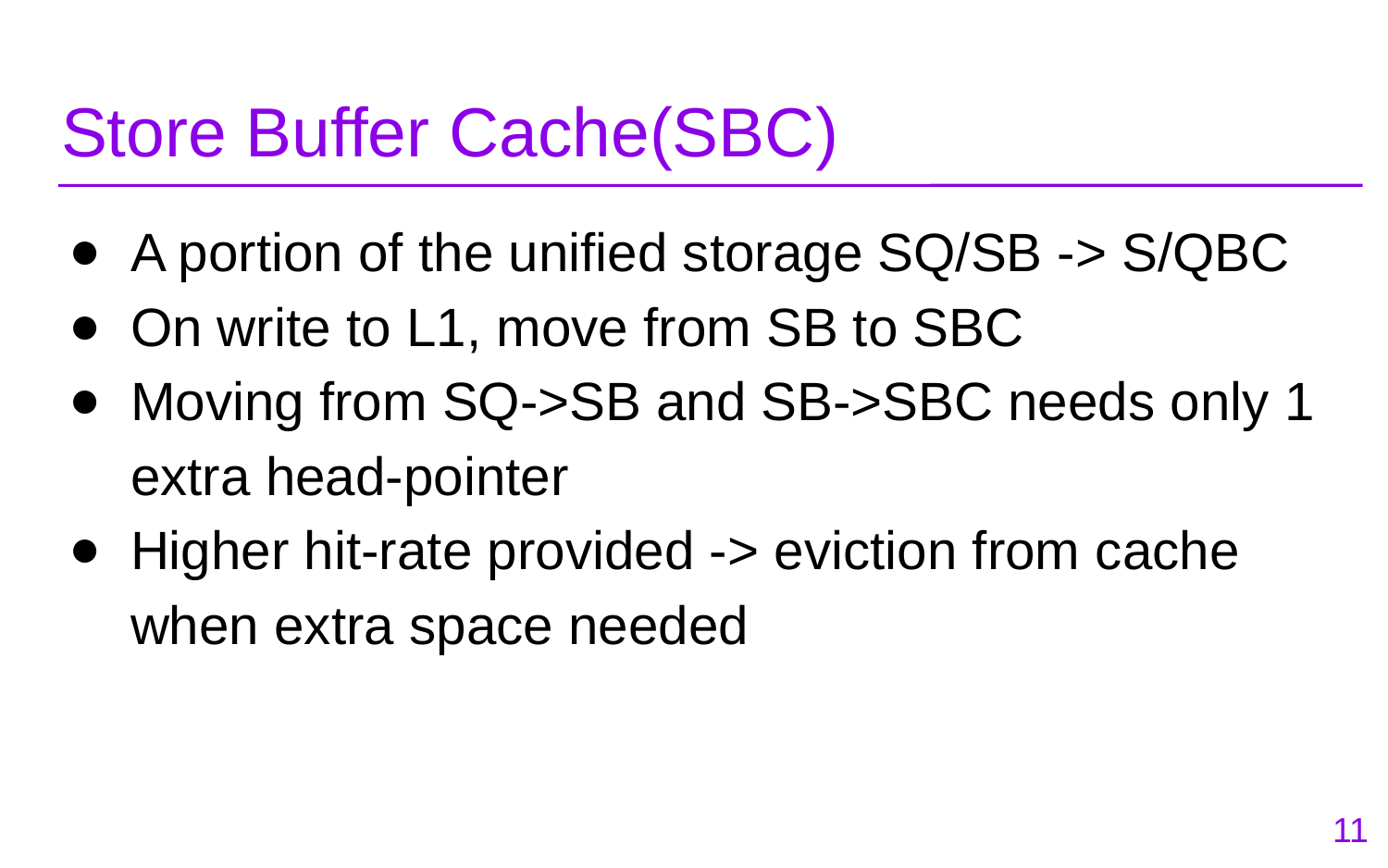

# Store Buffer Cache(SBC)
A portion of the unified storage SQ/SB -> S/QBC
On write to L1, move from SB to SBC
Moving from SQ->SB and SB->SBC needs only 1 extra head-pointer
Higher hit-rate provided -> eviction from cache when extra space needed
11